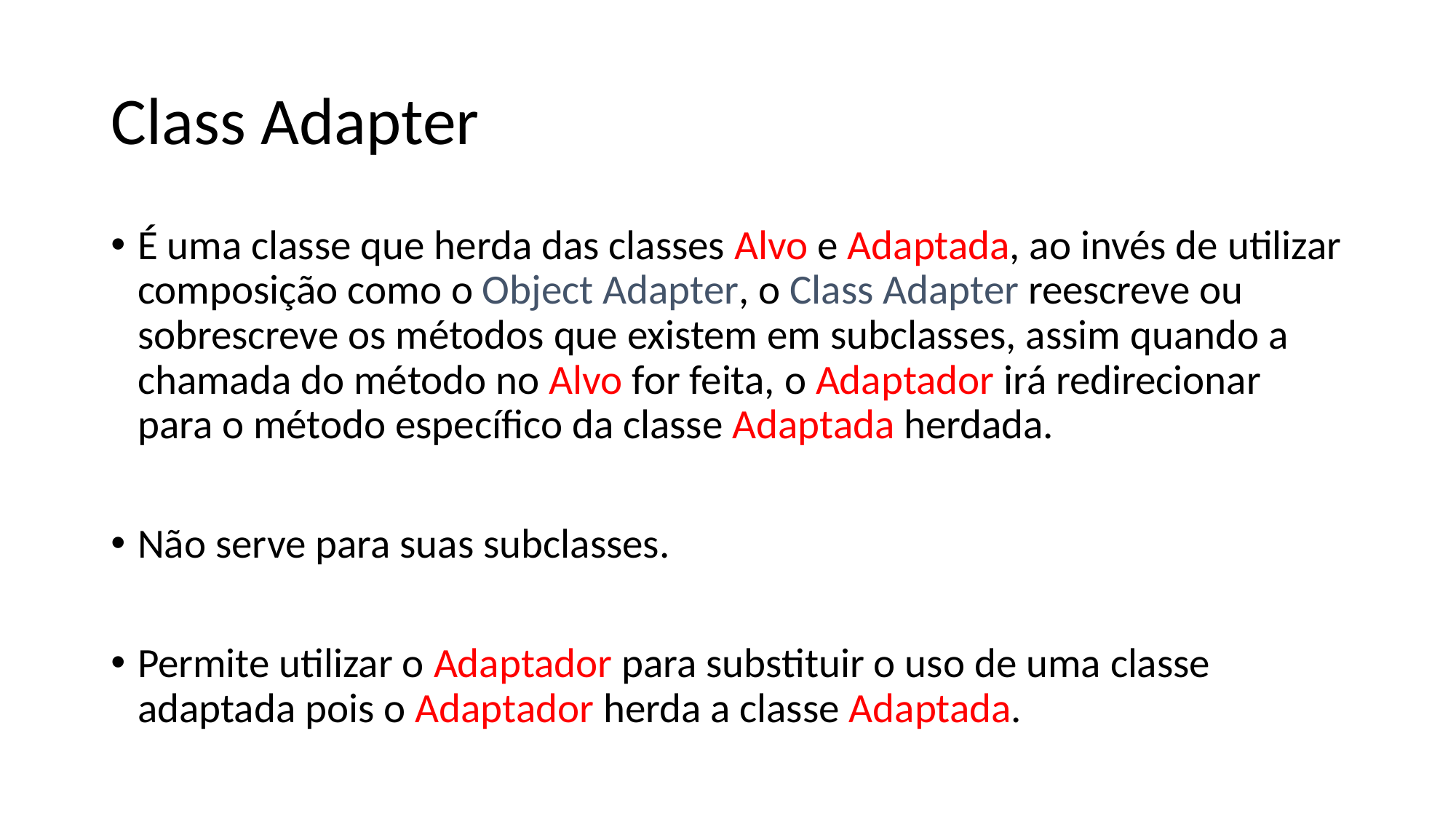

# Class Adapter
É uma classe que herda das classes Alvo e Adaptada, ao invés de utilizar composição como o Object Adapter, o Class Adapter reescreve ou sobrescreve os métodos que existem em subclasses, assim quando a chamada do método no Alvo for feita, o Adaptador irá redirecionar para o método específico da classe Adaptada herdada.

Não serve para suas subclasses.

Permite utilizar o Adaptador para substituir o uso de uma classe adaptada pois o Adaptador herda a classe Adaptada.